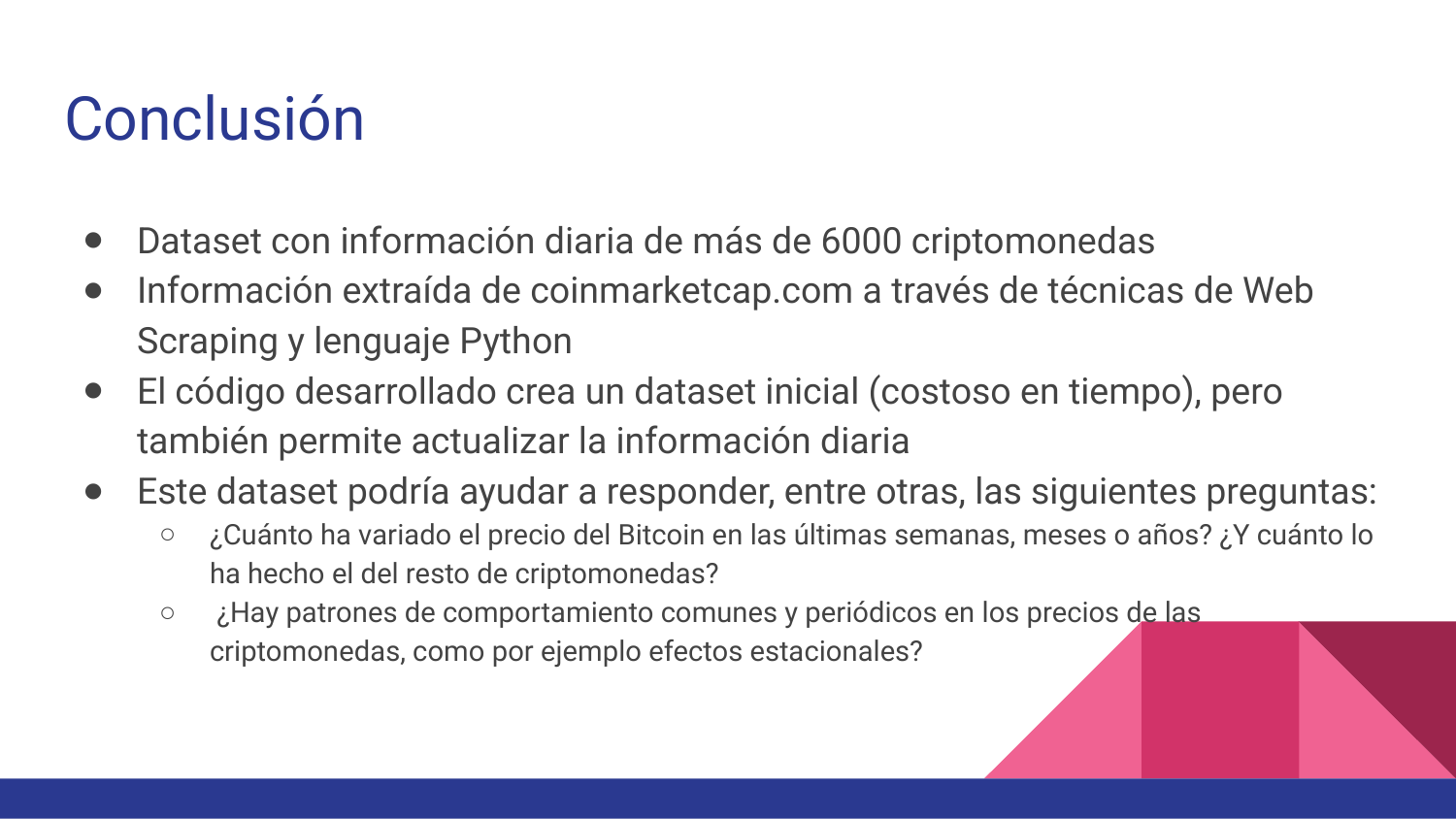

# Conclusión
Dataset con información diaria de más de 6000 criptomonedas
Información extraída de coinmarketcap.com a través de técnicas de Web Scraping y lenguaje Python
El código desarrollado crea un dataset inicial (costoso en tiempo), pero también permite actualizar la información diaria
Este dataset podría ayudar a responder, entre otras, las siguientes preguntas:
¿Cuánto ha variado el precio del Bitcoin en las últimas semanas, meses o años? ¿Y cuánto lo ha hecho el del resto de criptomonedas?
 ¿Hay patrones de comportamiento comunes y periódicos en los precios de las criptomonedas, como por ejemplo efectos estacionales?